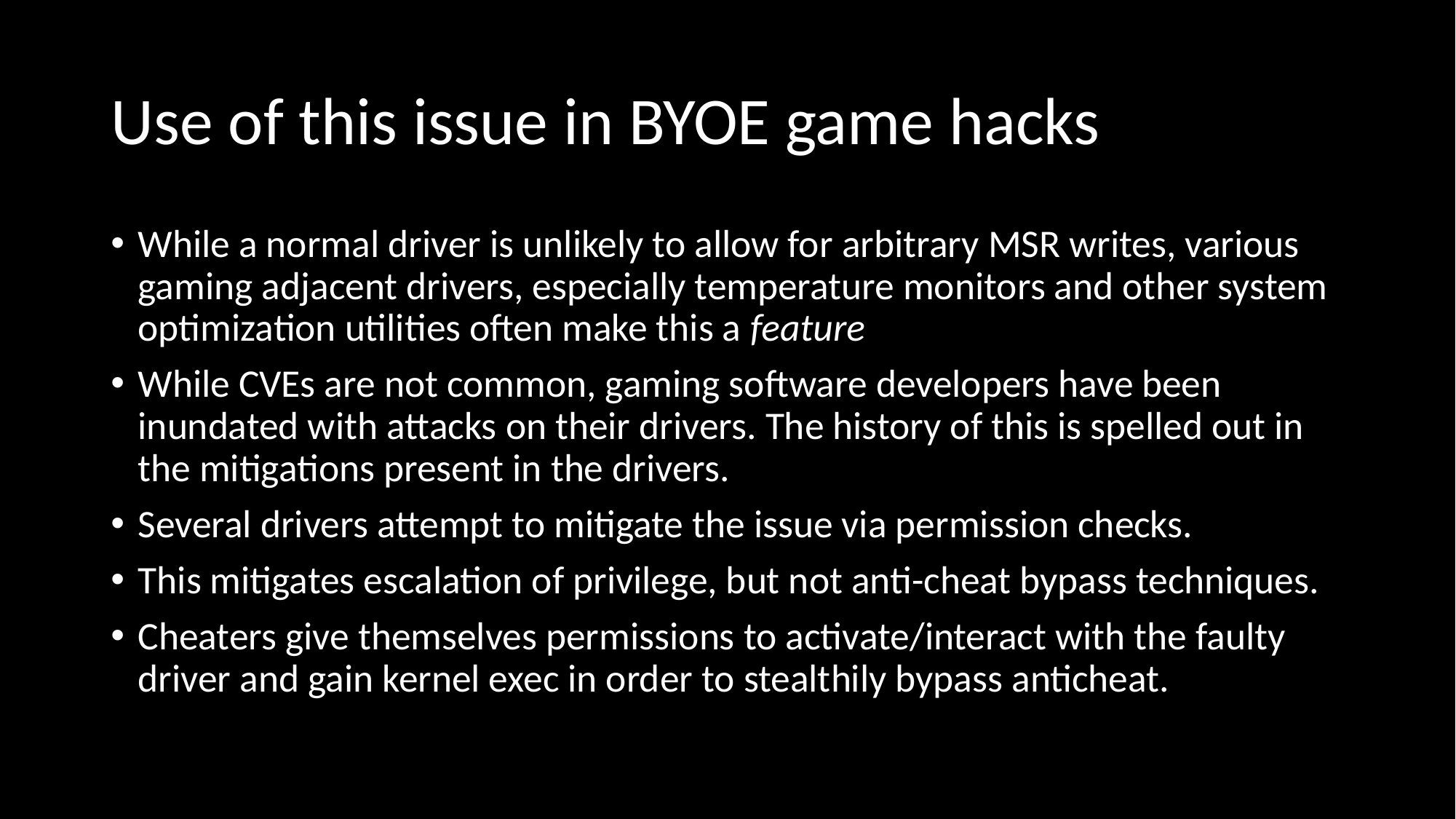

# Use of this issue in BYOE game hacks
While a normal driver is unlikely to allow for arbitrary MSR writes, various gaming adjacent drivers, especially temperature monitors and other system optimization utilities often make this a feature
While CVEs are not common, gaming software developers have been inundated with attacks on their drivers. The history of this is spelled out in the mitigations present in the drivers.
Several drivers attempt to mitigate the issue via permission checks.
This mitigates escalation of privilege, but not anti-cheat bypass techniques.
Cheaters give themselves permissions to activate/interact with the faulty driver and gain kernel exec in order to stealthily bypass anticheat.